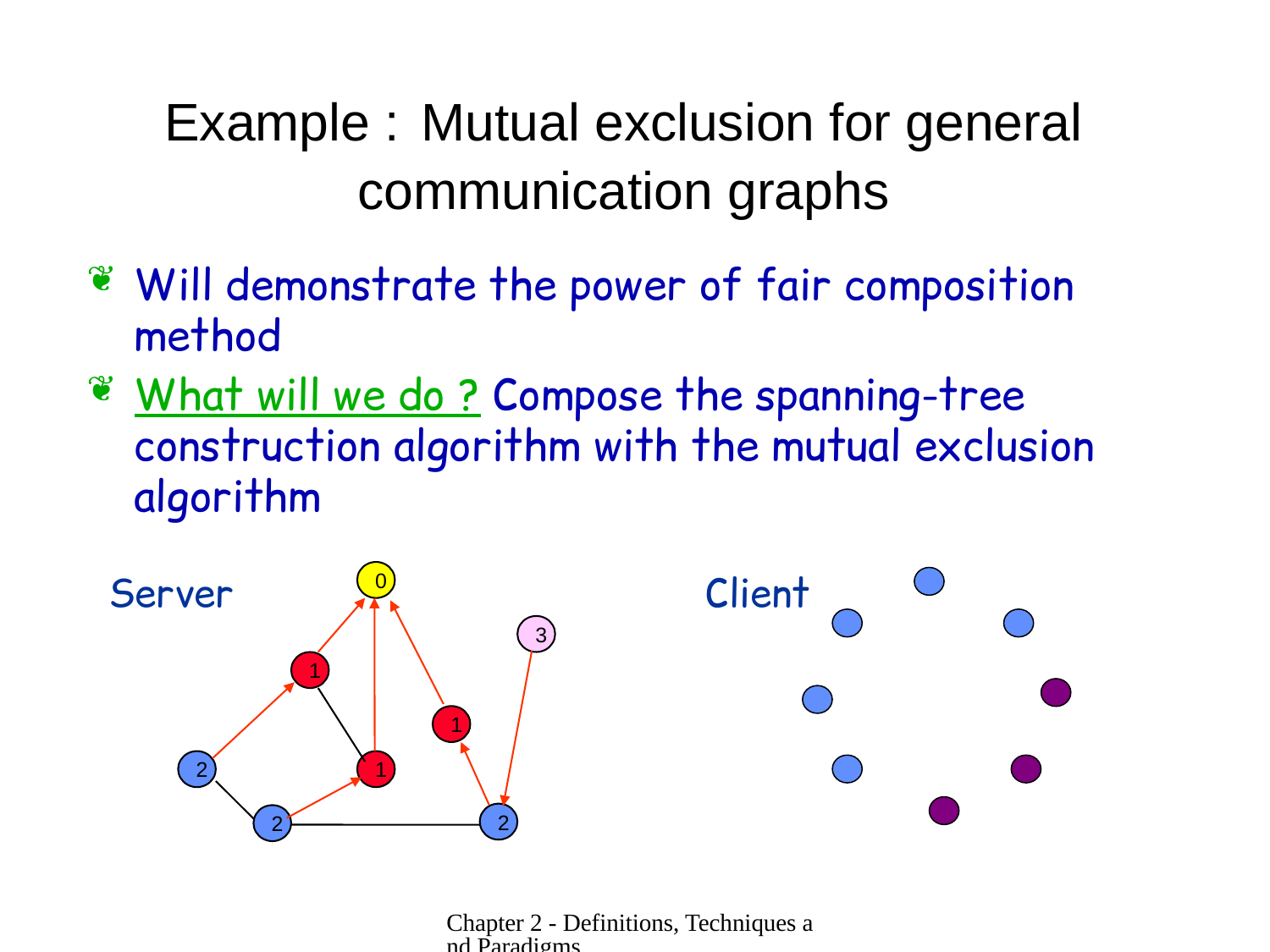

# Example : Mutual exclusion for general communication graphs

Will demonstrate the power of fair composition method
What will we do ? Compose the spanning-tree construction algorithm with the mutual exclusion algorithm
Server
0

3
1

1

2
1

2
2

Client

2-23
Chapter 2 - Definitions, Techniques and Paradigms